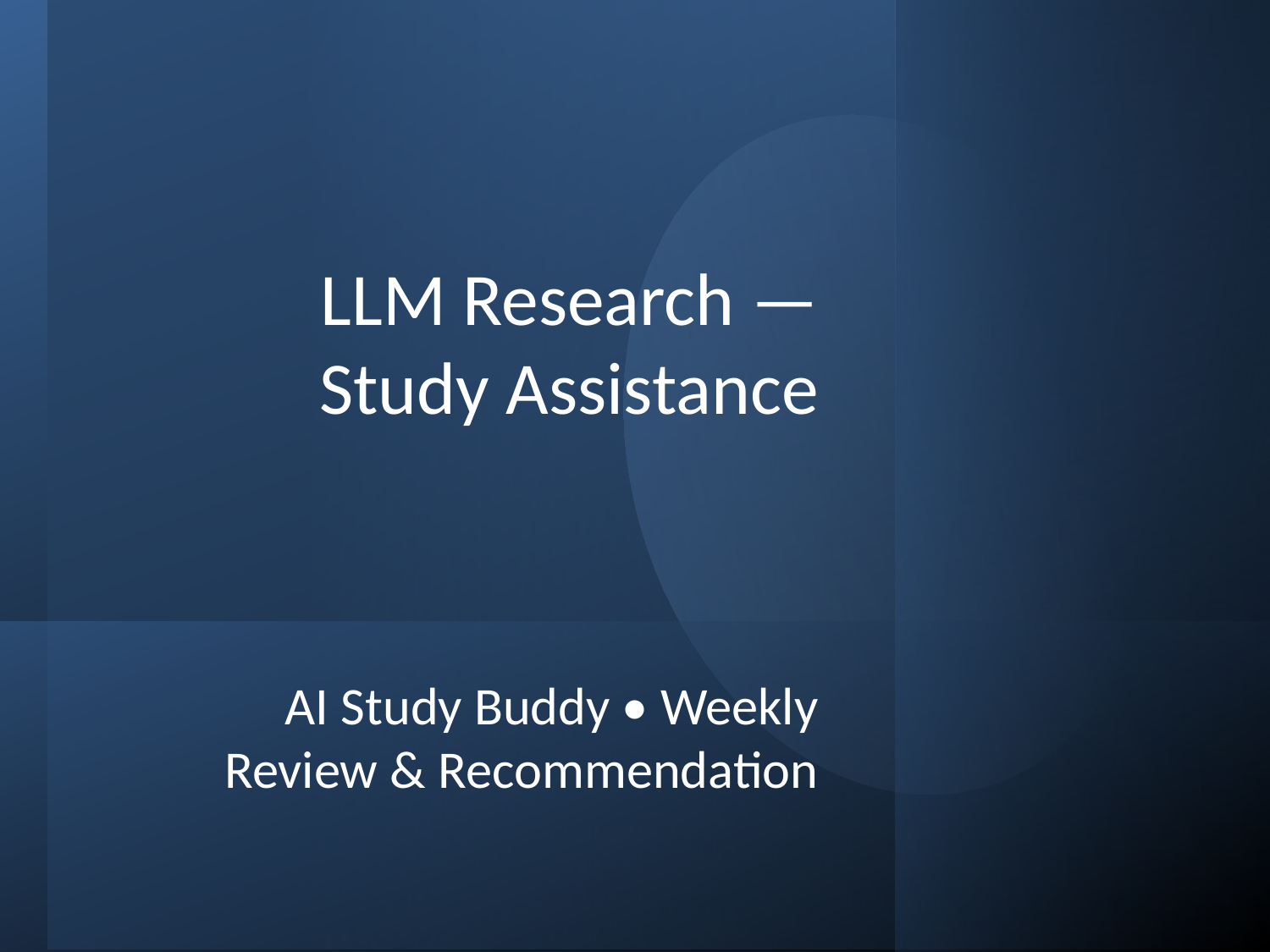

# LLM Research — Study Assistance

AI Study Buddy • Weekly Review & Recommendation